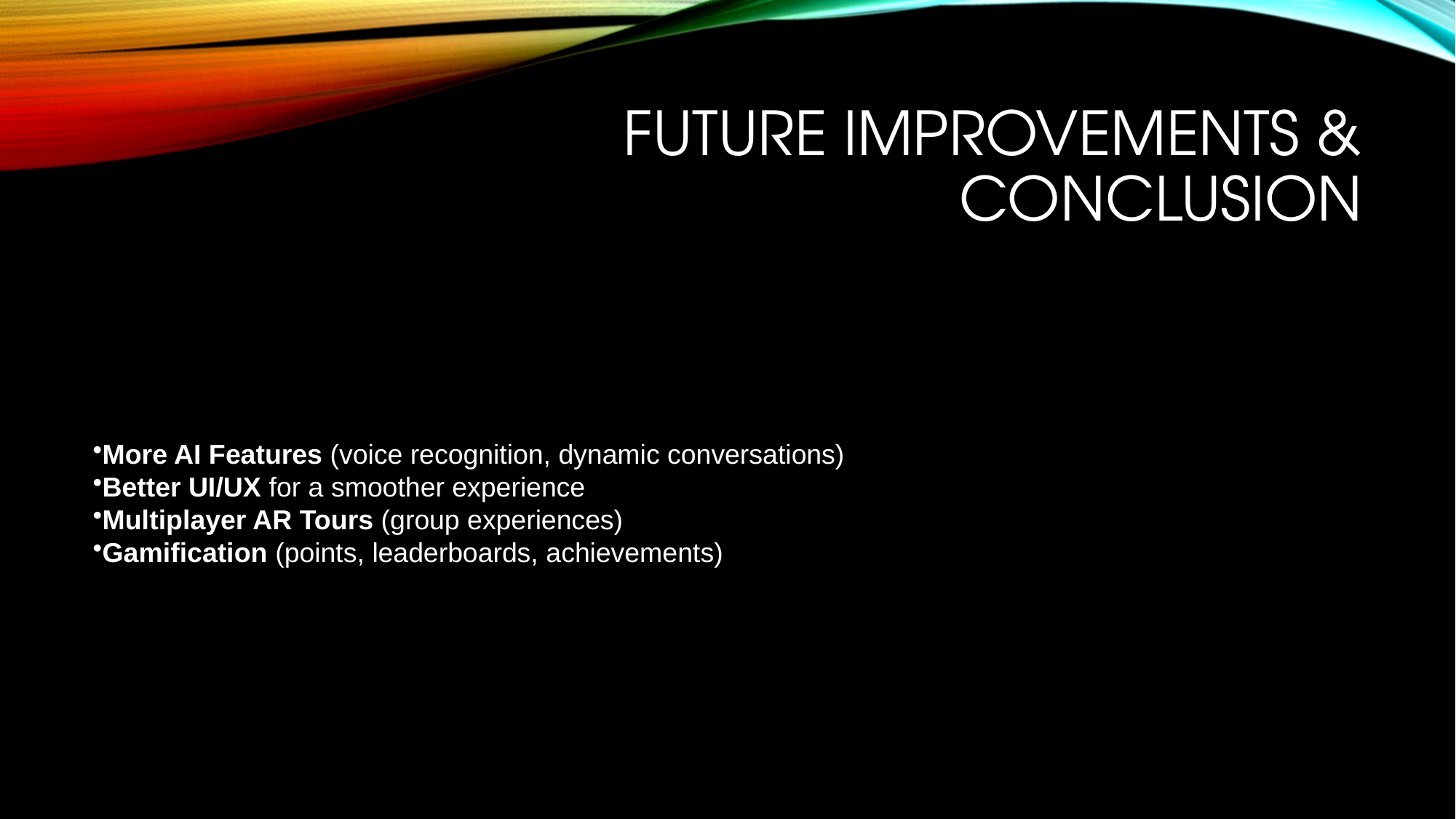

# Future Improvements & Conclusion
More AI Features (voice recognition, dynamic conversations)
Better UI/UX for a smoother experience
Multiplayer AR Tours (group experiences)
Gamification (points, leaderboards, achievements)